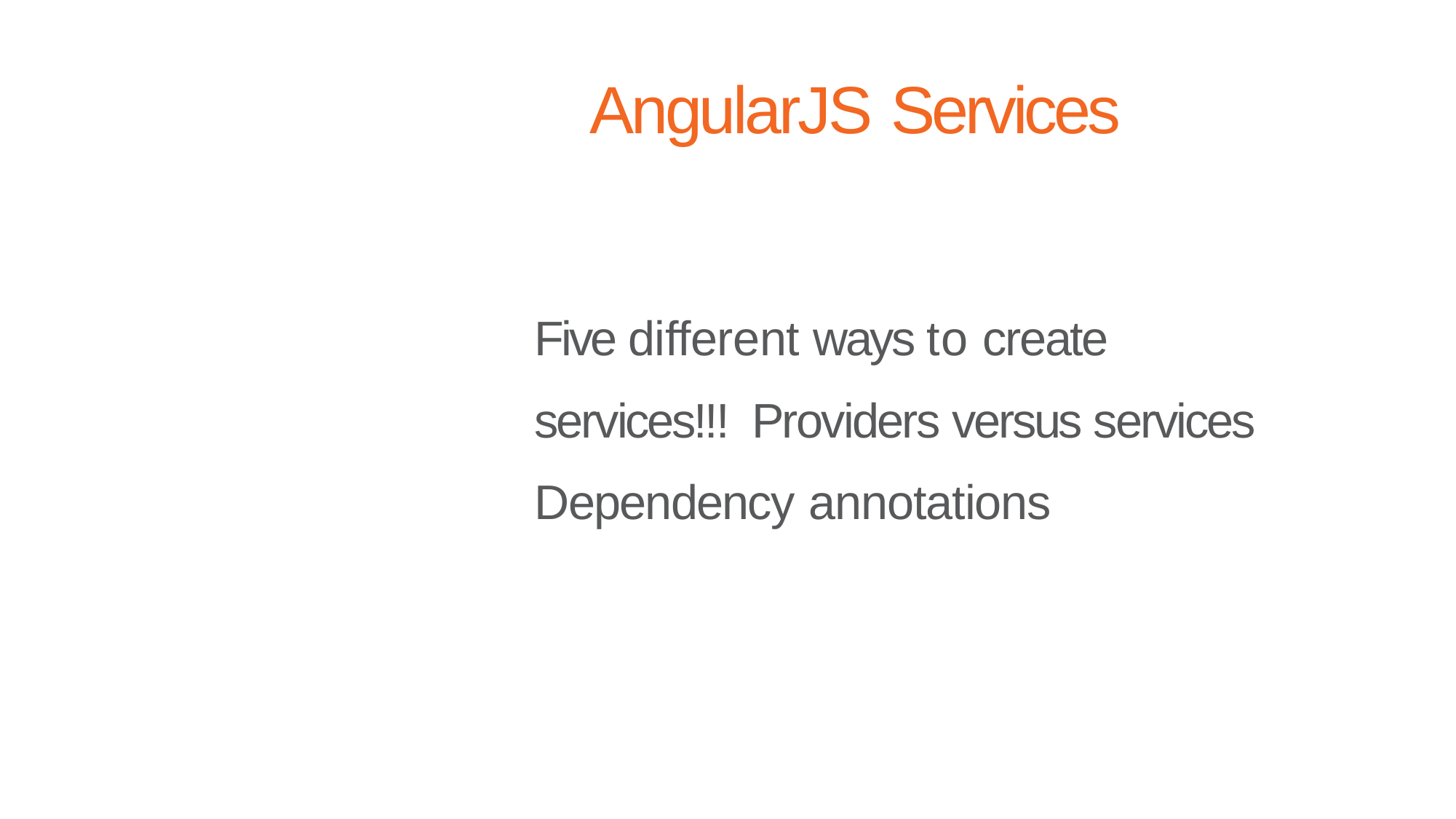

# AngularJS Services
Five different ways to create services!!!  Providers versus services  Dependency annotations